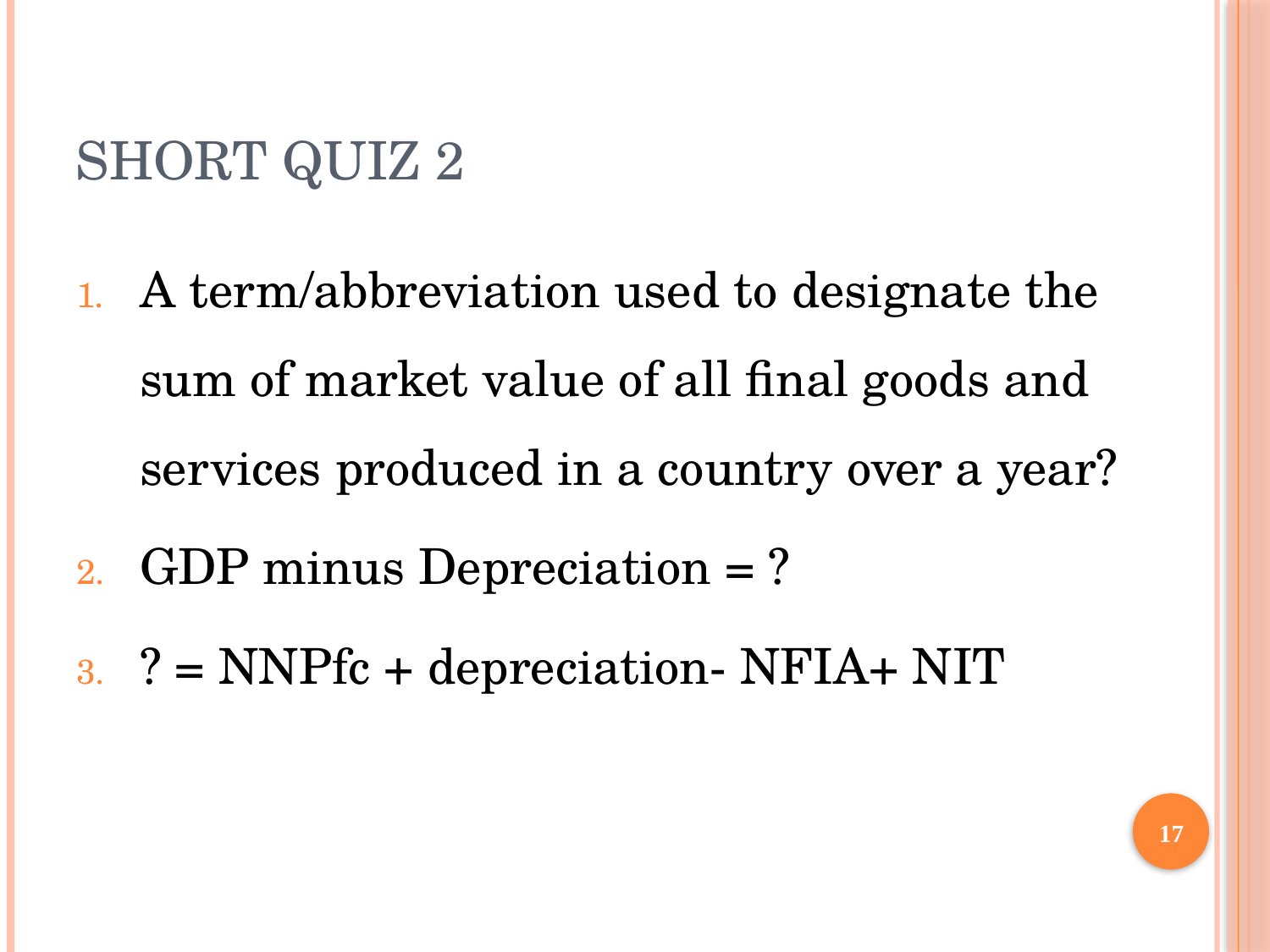

# Short Quiz 2
A term/abbreviation used to designate the sum of market value of all final goods and services produced in a country over a year?
GDP minus Depreciation = ?
? = NNPfc + depreciation- NFIA+ NIT

17